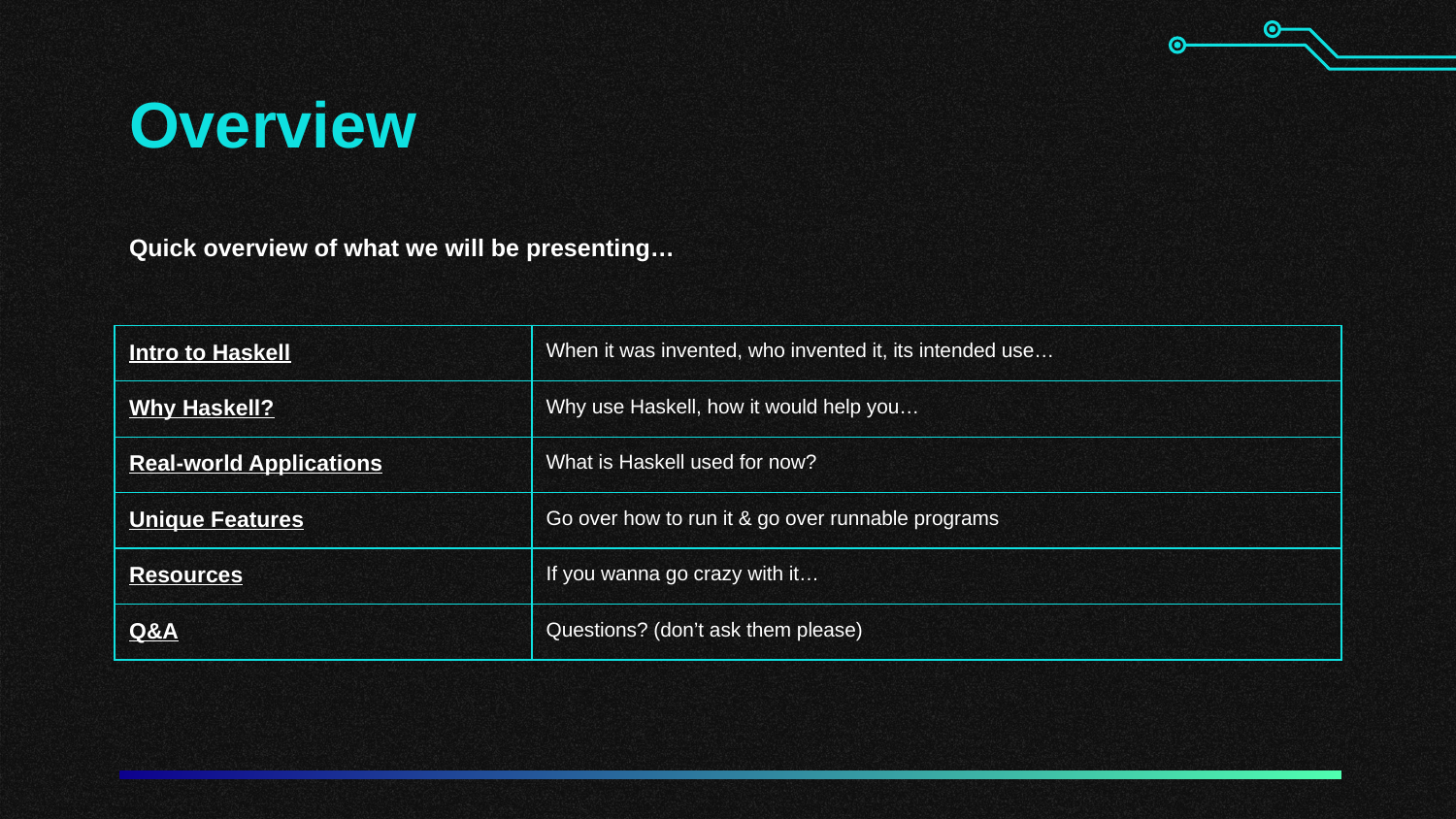

# Overview
Quick overview of what we will be presenting…
| Intro to Haskell | When it was invented, who invented it, its intended use… |
| --- | --- |
| Why Haskell? | Why use Haskell, how it would help you… |
| Real-world Applications | What is Haskell used for now? |
| Unique Features | Go over how to run it & go over runnable programs |
| Resources | If you wanna go crazy with it… |
| Q&A | Questions? (don’t ask them please) |